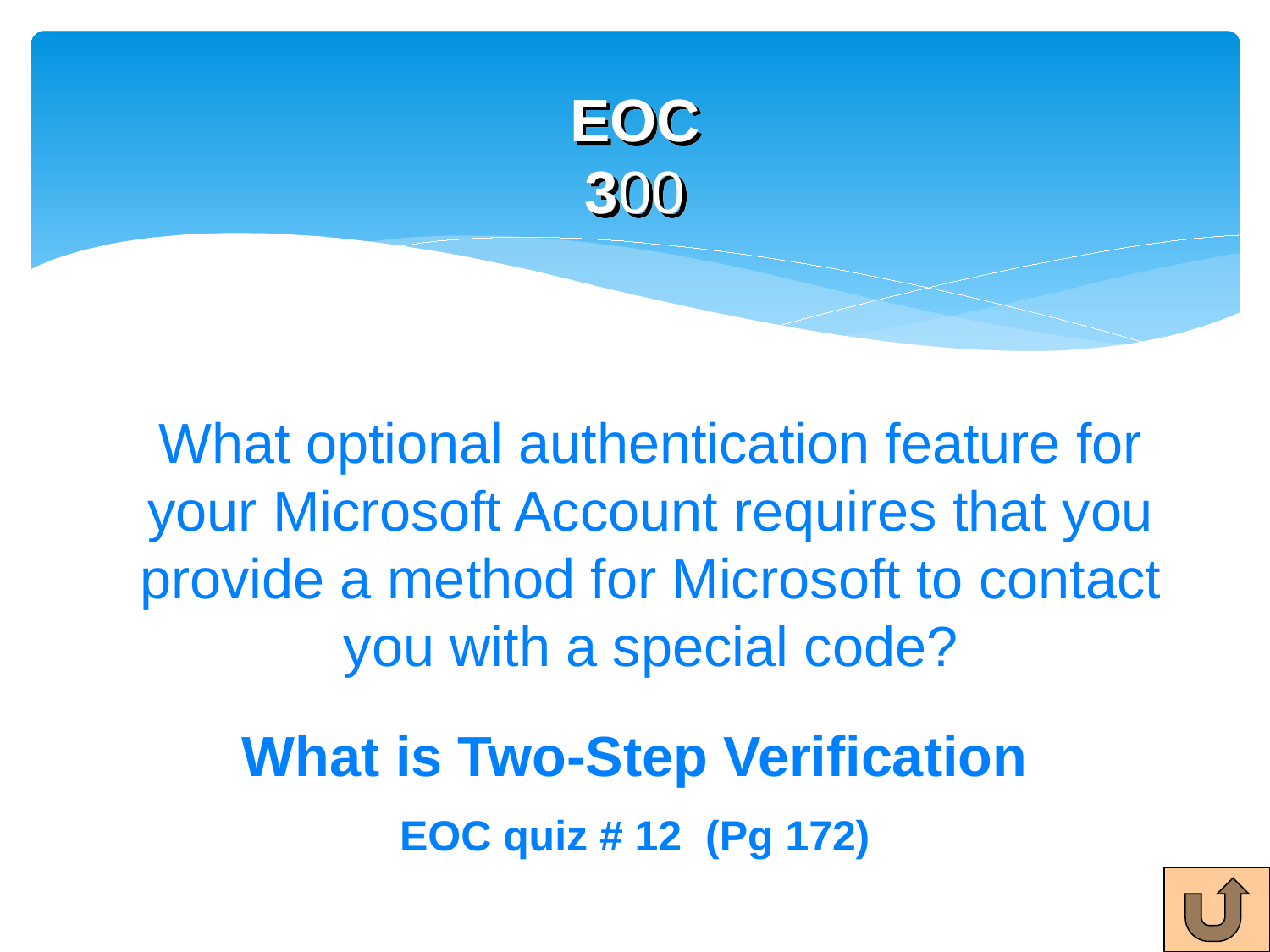

# EOC 300
What optional authentication feature for your Microsoft Account requires that you provide a method for Microsoft to contact you with a special code?
What is Two-Step Verification
EOC quiz # 12  (Pg 172)